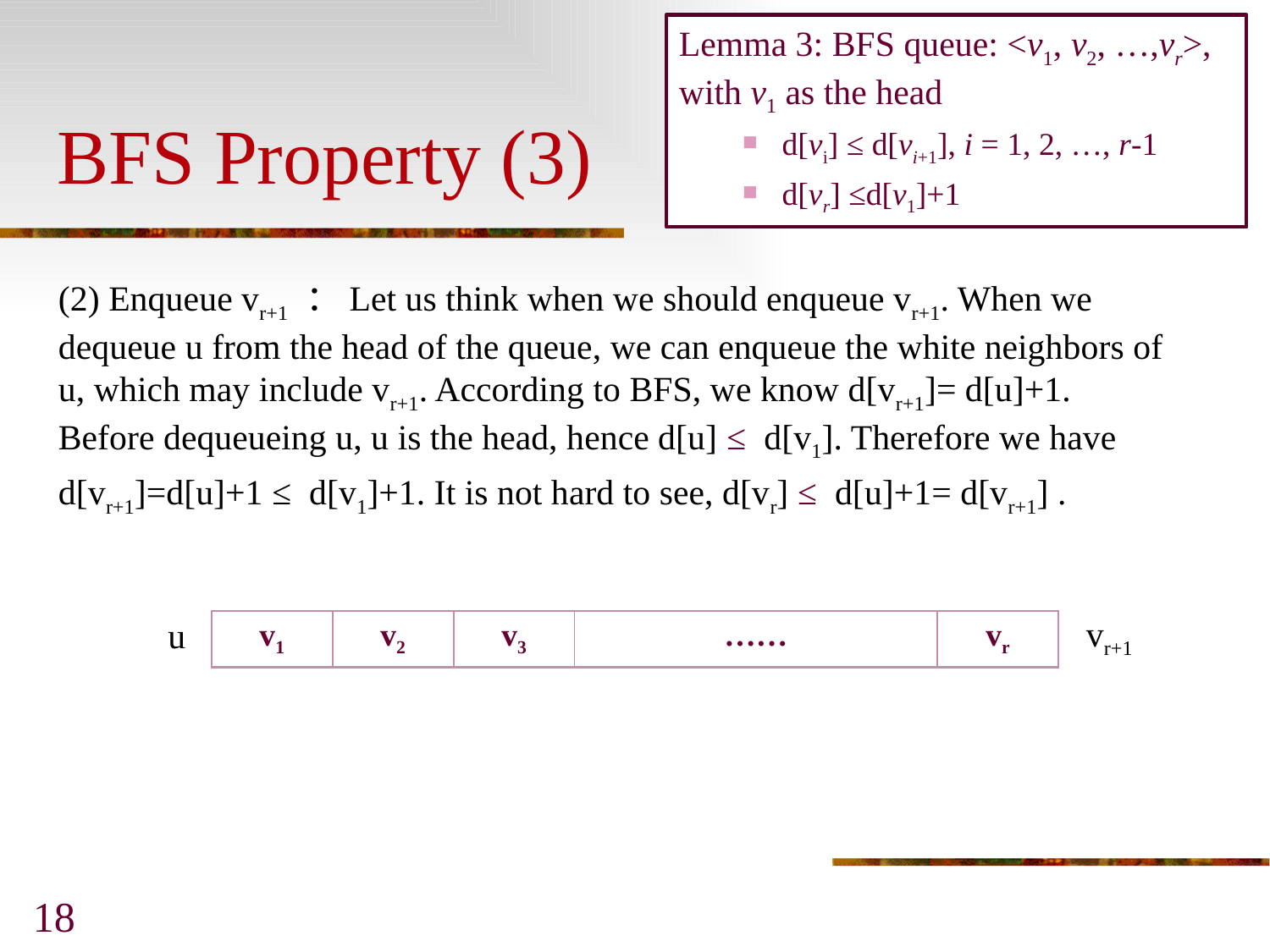

Lemma 3: BFS queue: <v1, v2, …,vr>, with v1 as the head
d[vi] ≤ d[vi+1], i = 1, 2, …, r-1
d[vr] ≤d[v1]+1
# BFS Property (3)
(2) Enqueue vr+1 ：Let us think when we should enqueue vr+1. When we dequeue u from the head of the queue, we can enqueue the white neighbors of u, which may include vr+1. According to BFS, we know d[vr+1]= d[u]+1. Before dequeueing u, u is the head, hence d[u] ≤  d[v1]. Therefore we have
d[vr+1]=d[u]+1 ≤  d[v1]+1. It is not hard to see, d[vr] ≤  d[u]+1= d[vr+1] .
vr+1
u
| v1 | v2 | v3 | …… | vr |
| --- | --- | --- | --- | --- |
18